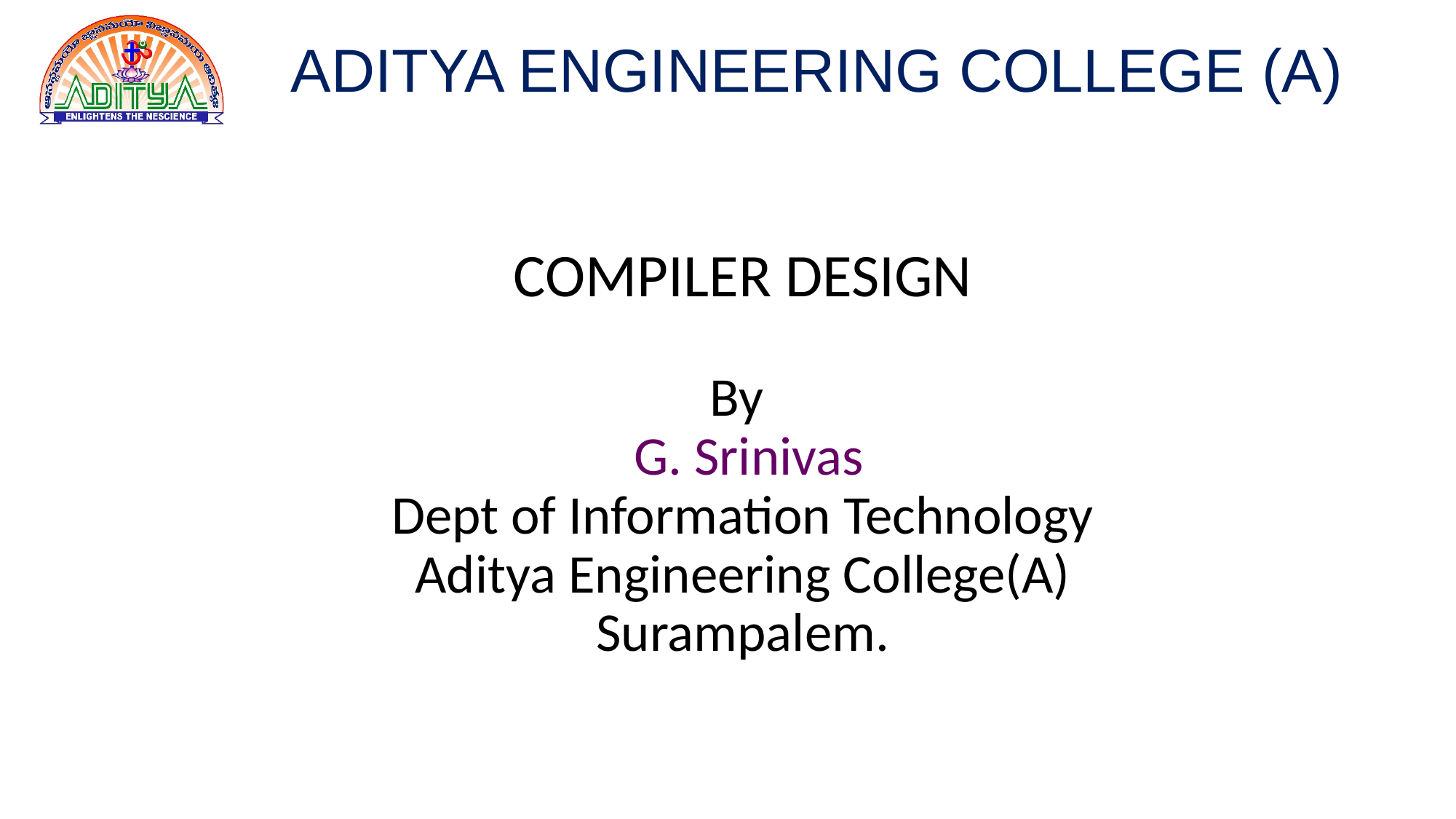

# COMPILER DESIGN By G. Srinivas Dept of Information Technology Aditya Engineering College(A) Surampalem.